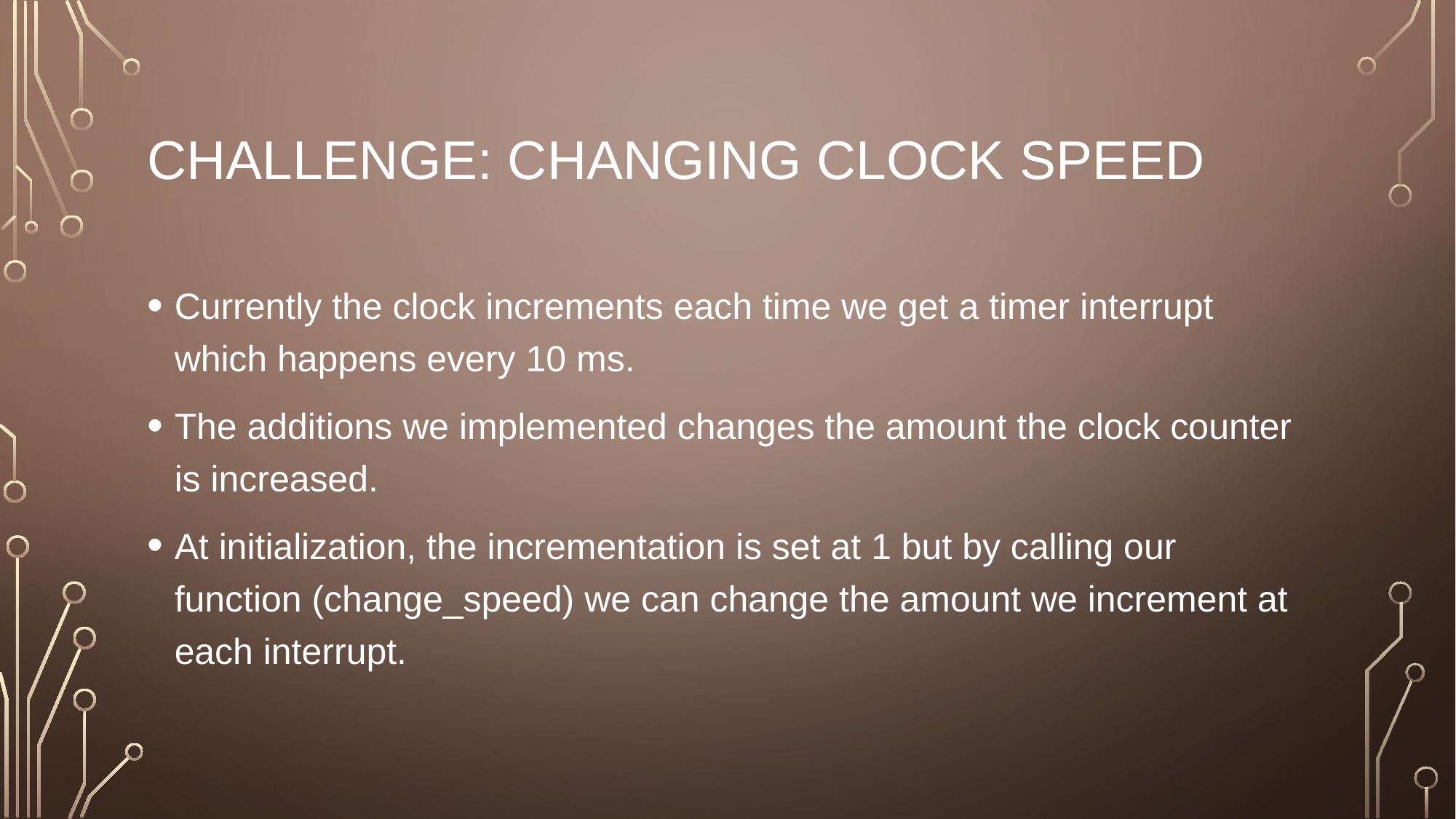

# Challenge: changing clock speed
Currently the clock increments each time we get a timer interrupt which happens every 10 ms.
The additions we implemented changes the amount the clock counter is increased.
At initialization, the incrementation is set at 1 but by calling our function (change_speed) we can change the amount we increment at each interrupt.